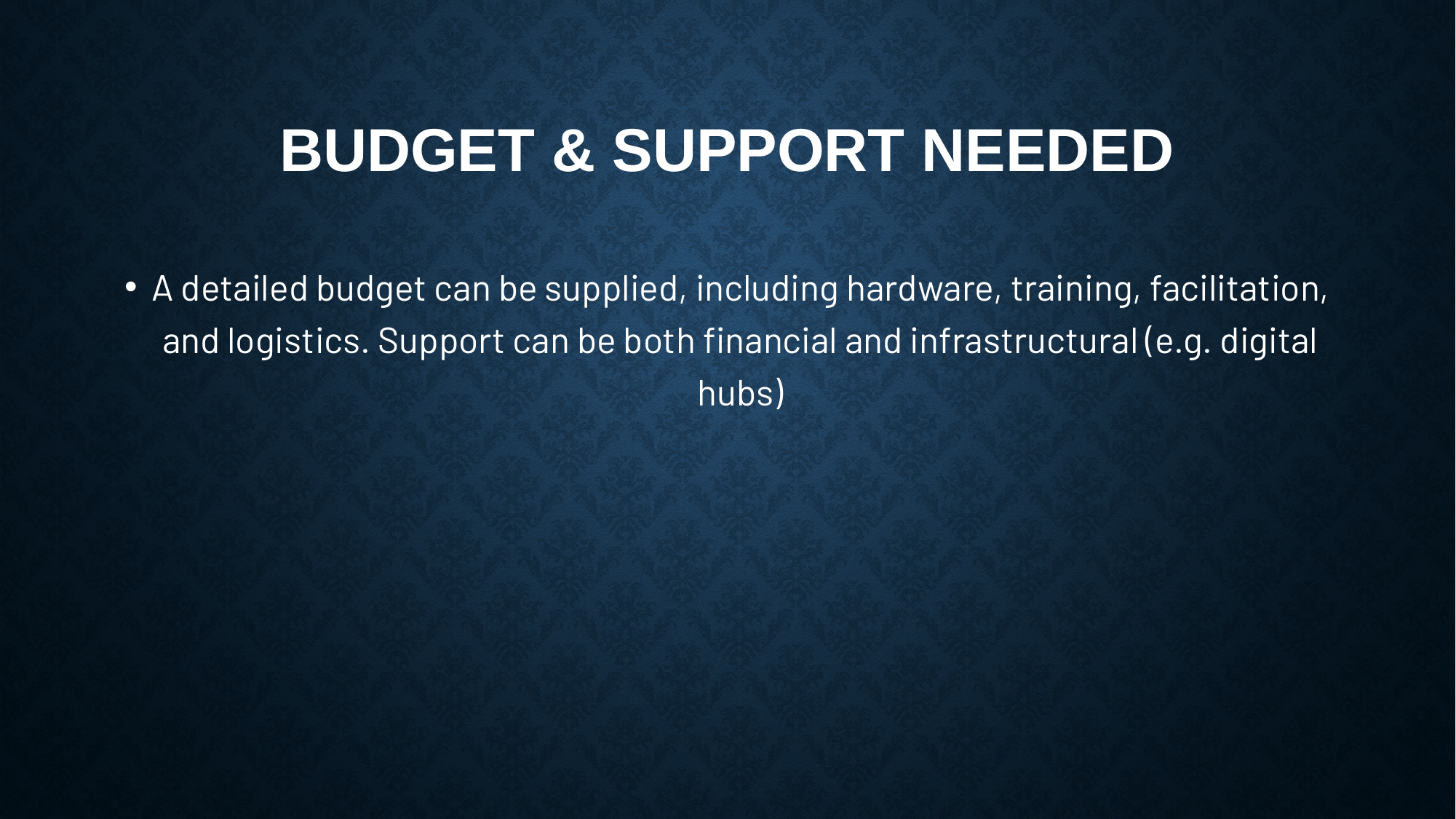

# Budget & Support Needed
A detailed budget can be supplied, including hardware, training, facilitation, and logistics. Support can be both financial and infrastructural (e.g. digital hubs)